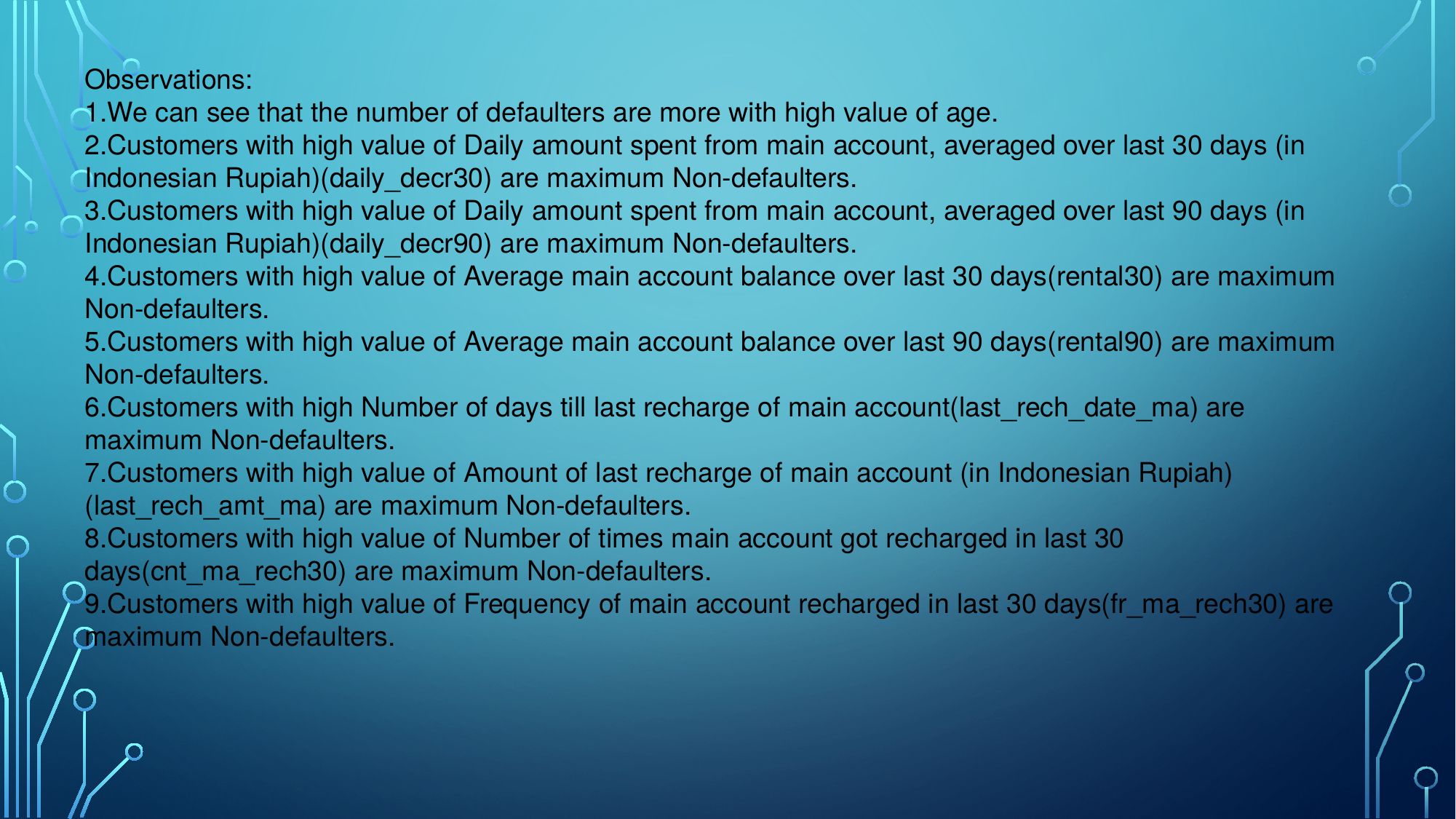

Observations:
We can see that the number of defaulters are more with high value of age.
Customers with high value of Daily amount spent from main account, averaged over last 30 days (in Indonesian Rupiah)(daily_decr30) are maximum Non-defaulters.
Customers with high value of Daily amount spent from main account, averaged over last 90 days (in Indonesian Rupiah)(daily_decr90) are maximum Non-defaulters.
Customers with high value of Average main account balance over last 30 days(rental30) are maximum Non-defaulters.
Customers with high value of Average main account balance over last 90 days(rental90) are maximum Non-defaulters.
Customers with high Number of days till last recharge of main account(last_rech_date_ma) are maximum Non-defaulters.
Customers with high value of Amount of last recharge of main account (in Indonesian Rupiah)(last_rech_amt_ma) are maximum Non-defaulters.
Customers with high value of Number of times main account got recharged in last 30 days(cnt_ma_rech30) are maximum Non-defaulters.
Customers with high value of Frequency of main account recharged in last 30 days(fr_ma_rech30) are maximum Non-defaulters.